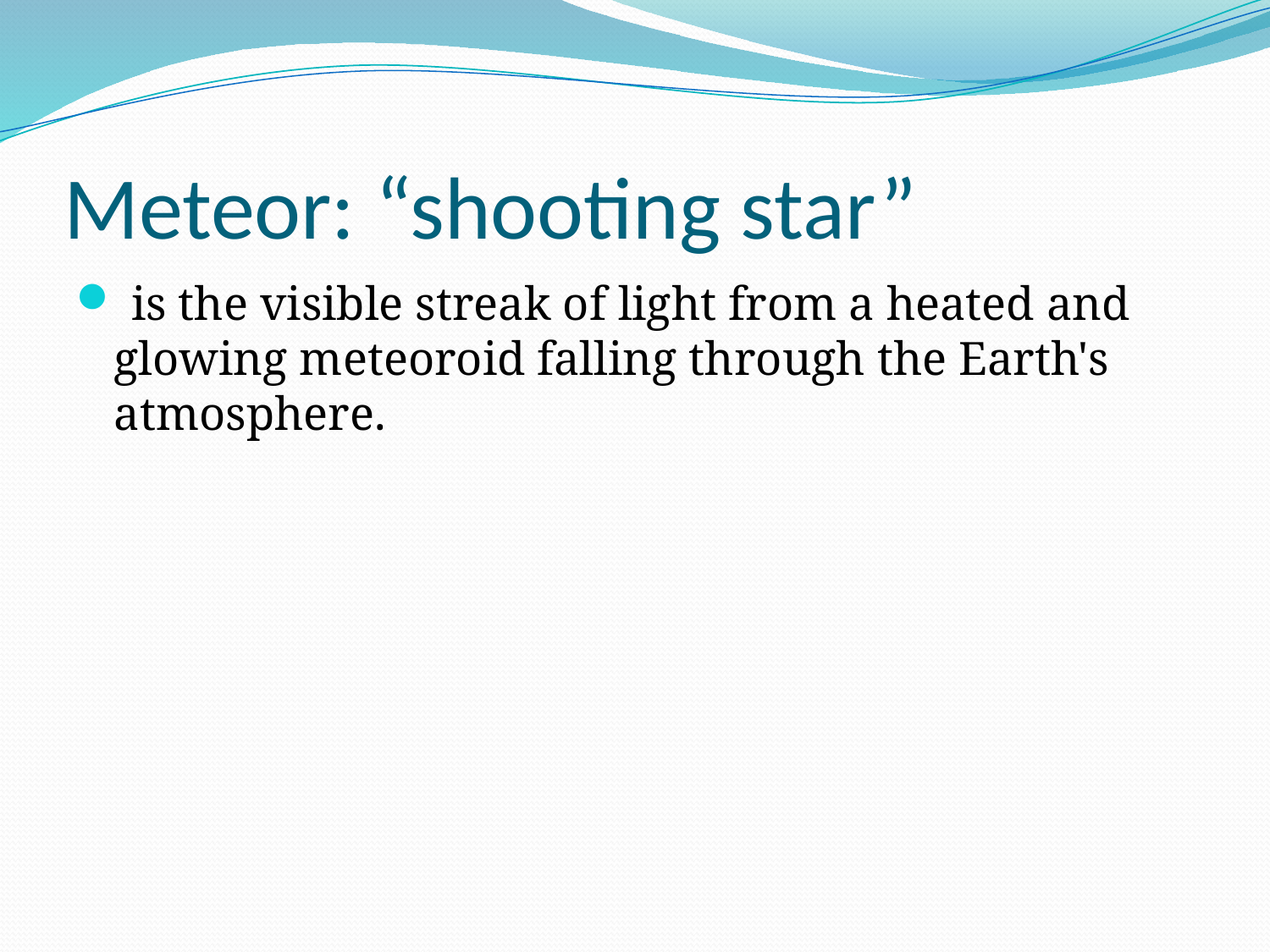

# Meteor: “shooting star”
 is the visible streak of light from a heated and glowing meteoroid falling through the Earth's atmosphere.